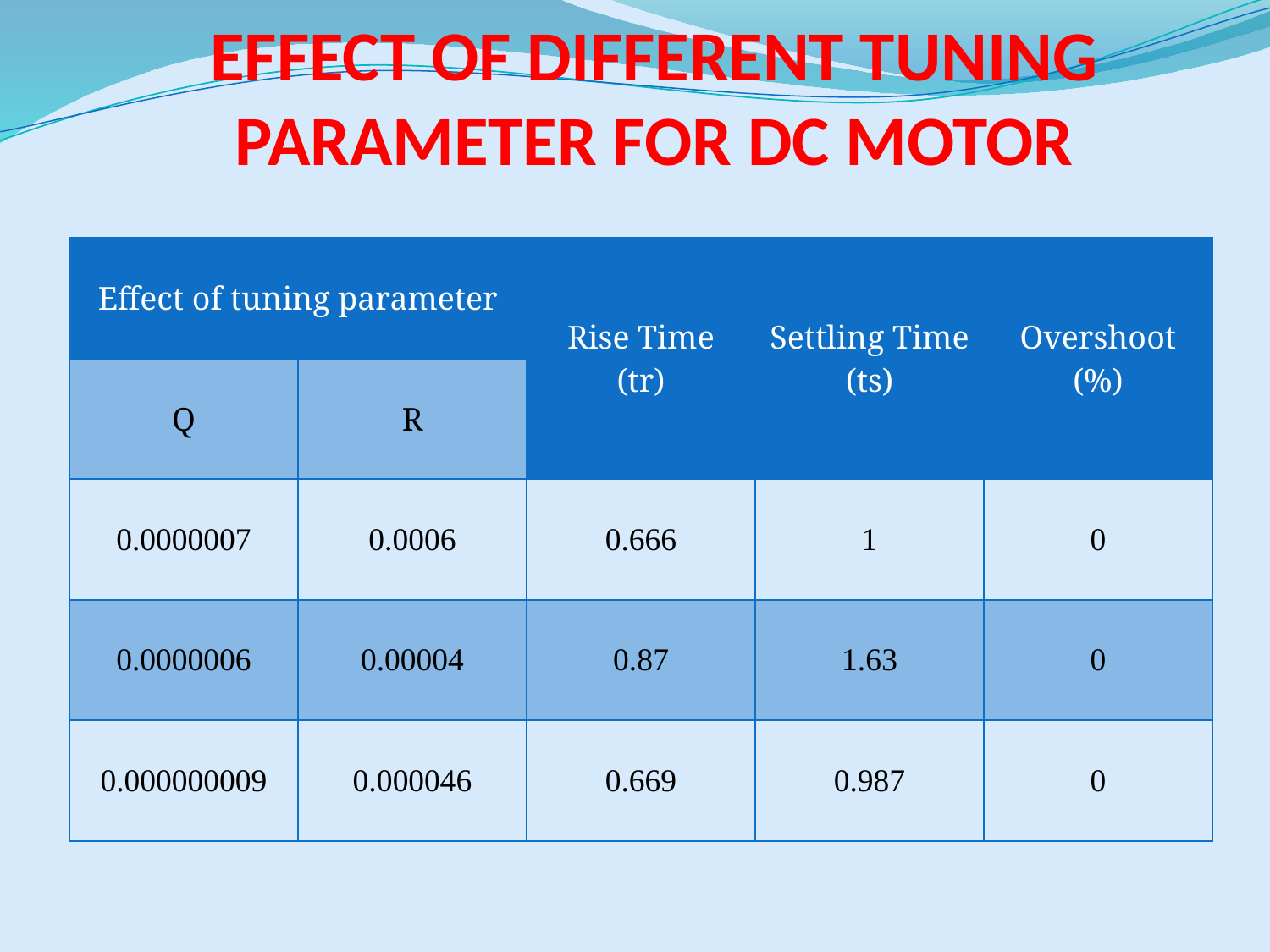

# EFFECT OF DIFFERENT TUNING PARAMETER FOR DC MOTOR
| Effect of tuning parameter |  | Rise Time (tr) | Settling Time (ts) | Overshoot (%) |
| --- | --- | --- | --- | --- |
| Q | R |  |  |  |
| 0.0000007 | 0.0006 | 0.666 | 1 | 0 |
| 0.0000006 | 0.00004 | 0.87 | 1.63 | 0 |
| 0.000000009 | 0.000046 | 0.669 | 0.987 | 0 |